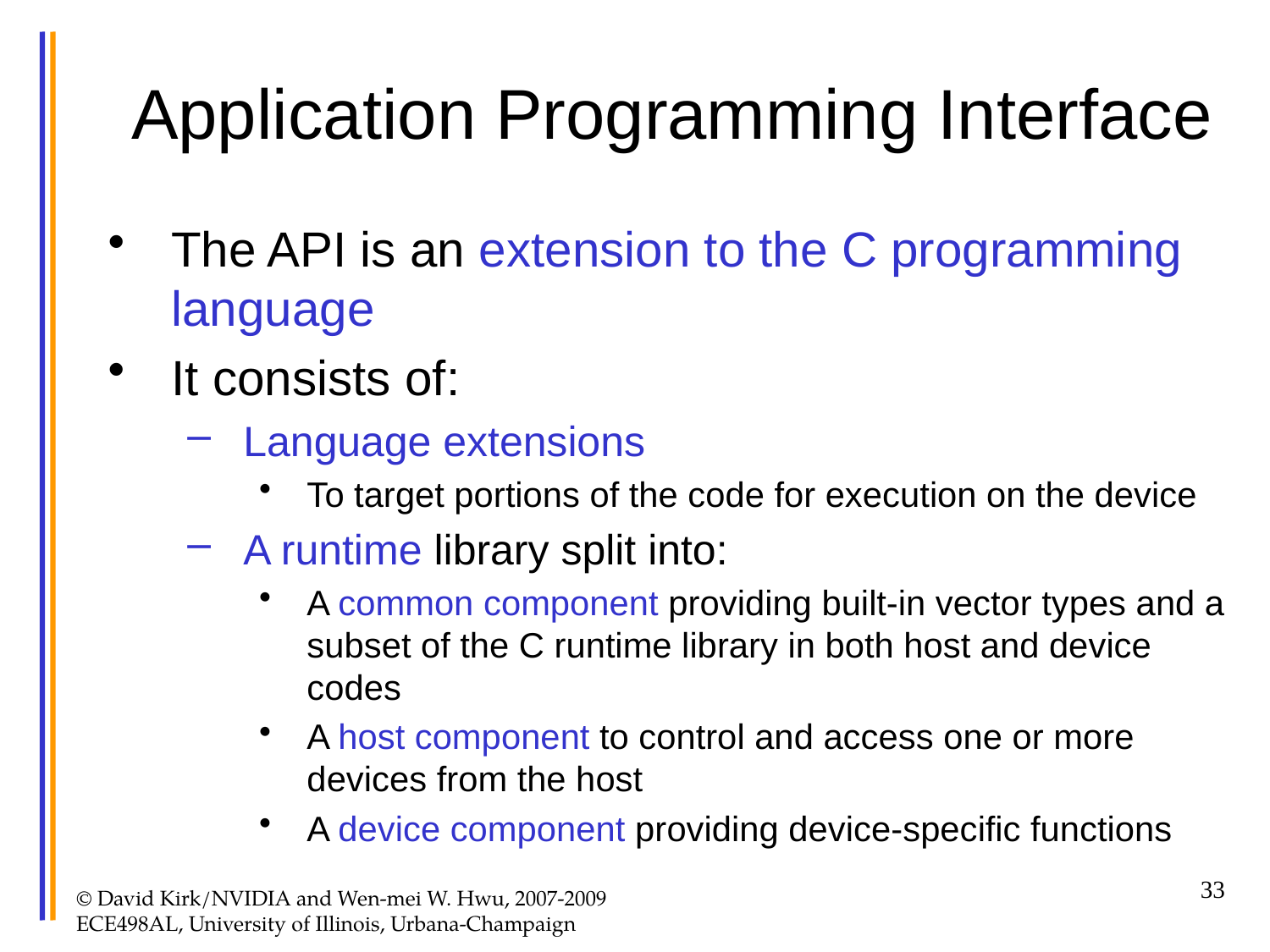

# Application Programming Interface
The API is an extension to the C programming language
It consists of:
Language extensions
To target portions of the code for execution on the device
A runtime library split into:
A common component providing built-in vector types and a subset of the C runtime library in both host and device codes
A host component to control and access one or more devices from the host
A device component providing device-specific functions
33
© David Kirk/NVIDIA and Wen-mei W. Hwu, 2007-2009
ECE498AL, University of Illinois, Urbana-Champaign